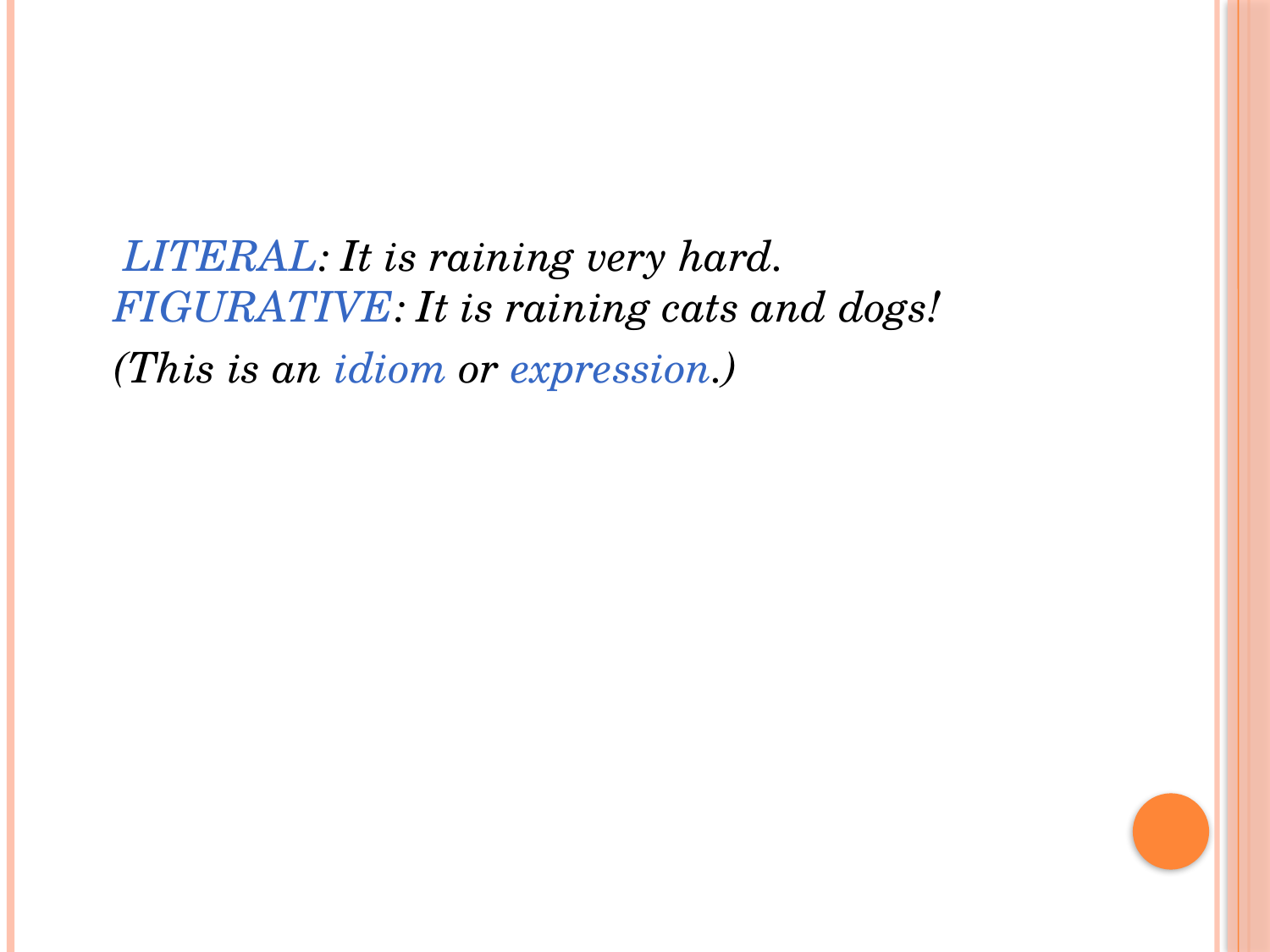

#
    LITERAL: It is raining very hard. FIGURATIVE: It is raining cats and dogs!
	(This is an idiom or expression.)